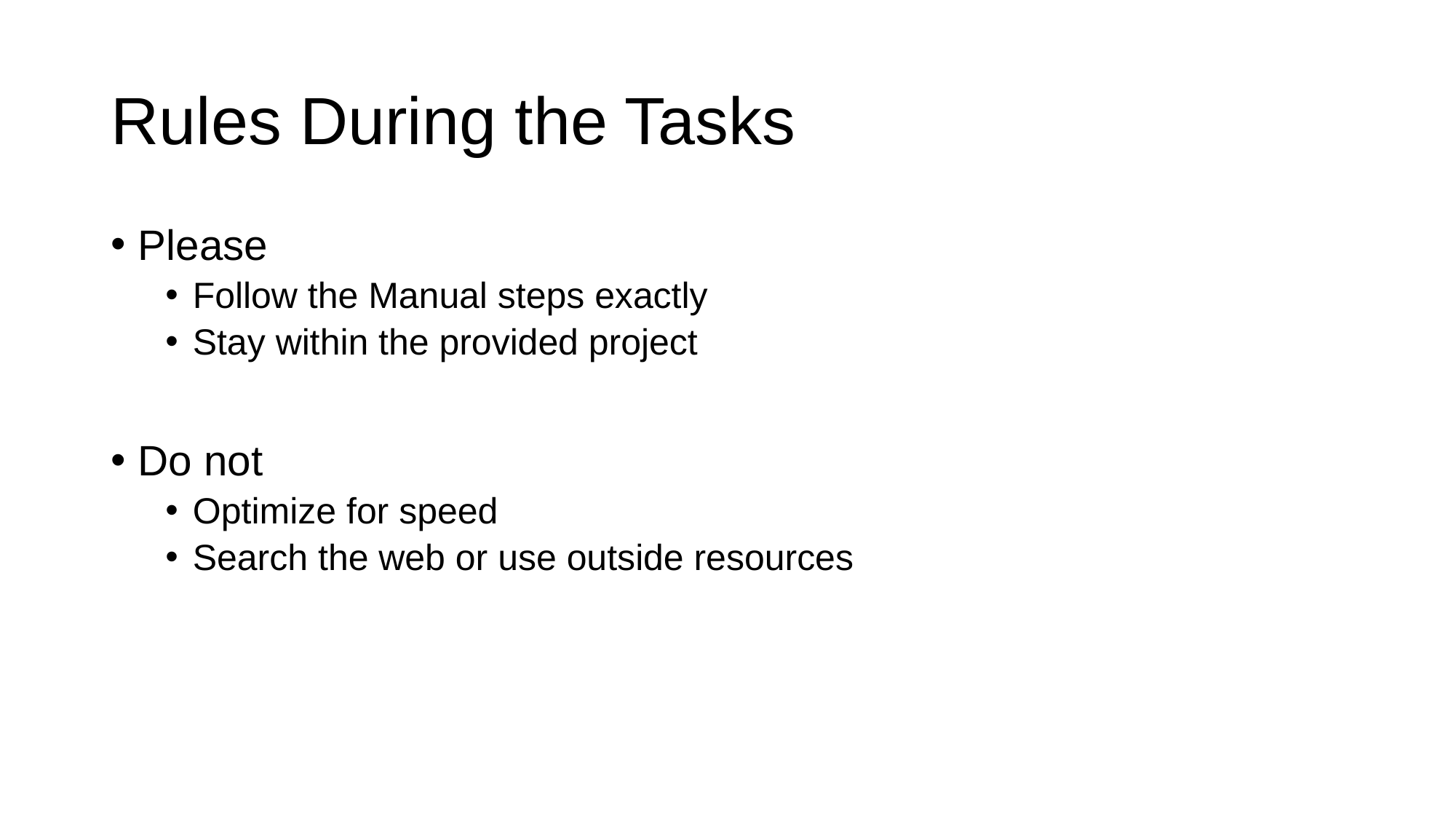

# Rules During the Tasks
Please
Follow the Manual steps exactly
Stay within the provided project

Do not
Optimize for speed
Search the web or use outside resources